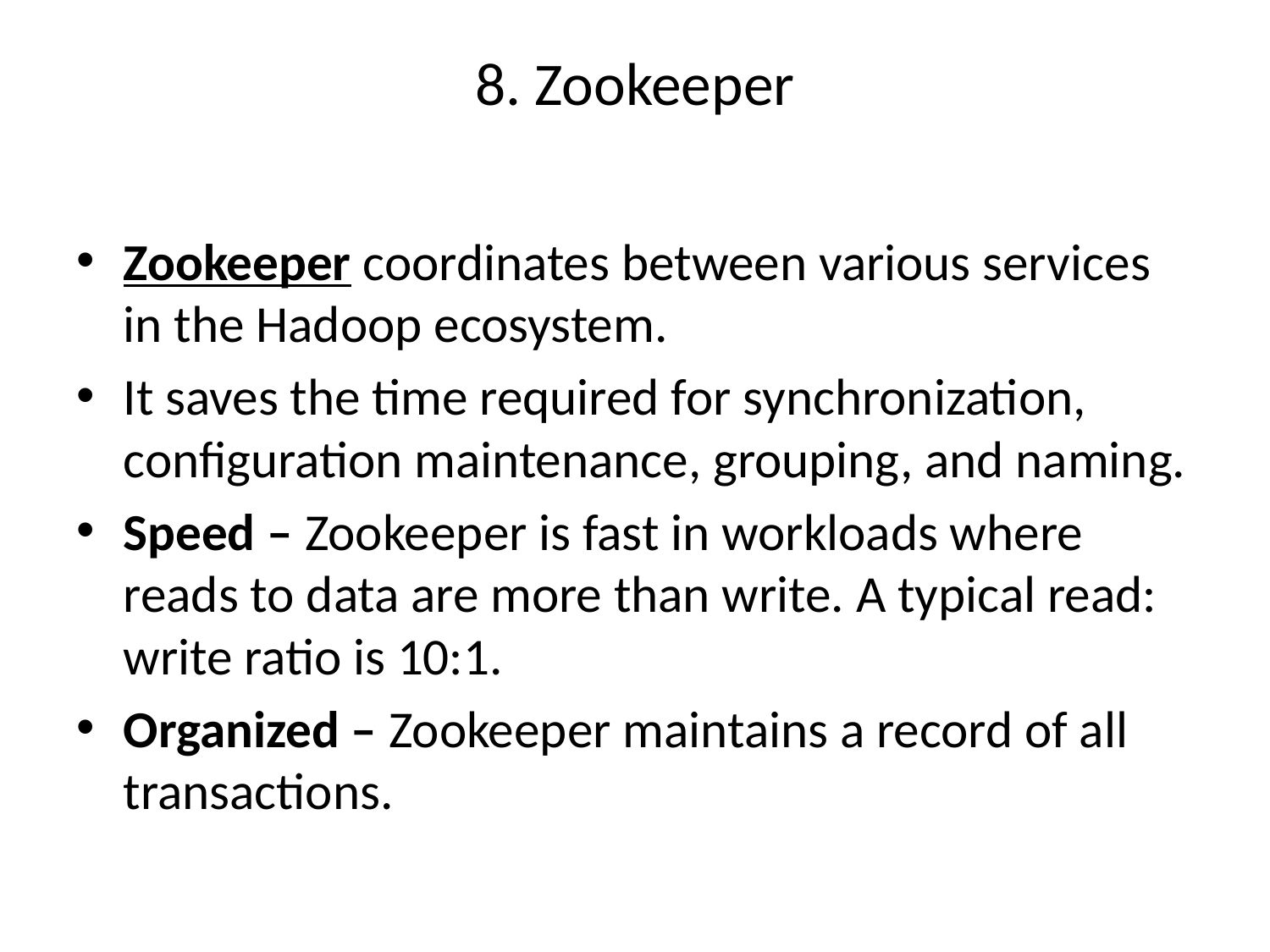

# 8. Zookeeper
Zookeeper coordinates between various services in the Hadoop ecosystem.
It saves the time required for synchronization, configuration maintenance, grouping, and naming.
Speed – Zookeeper is fast in workloads where reads to data are more than write. A typical read: write ratio is 10:1.
Organized – Zookeeper maintains a record of all transactions.